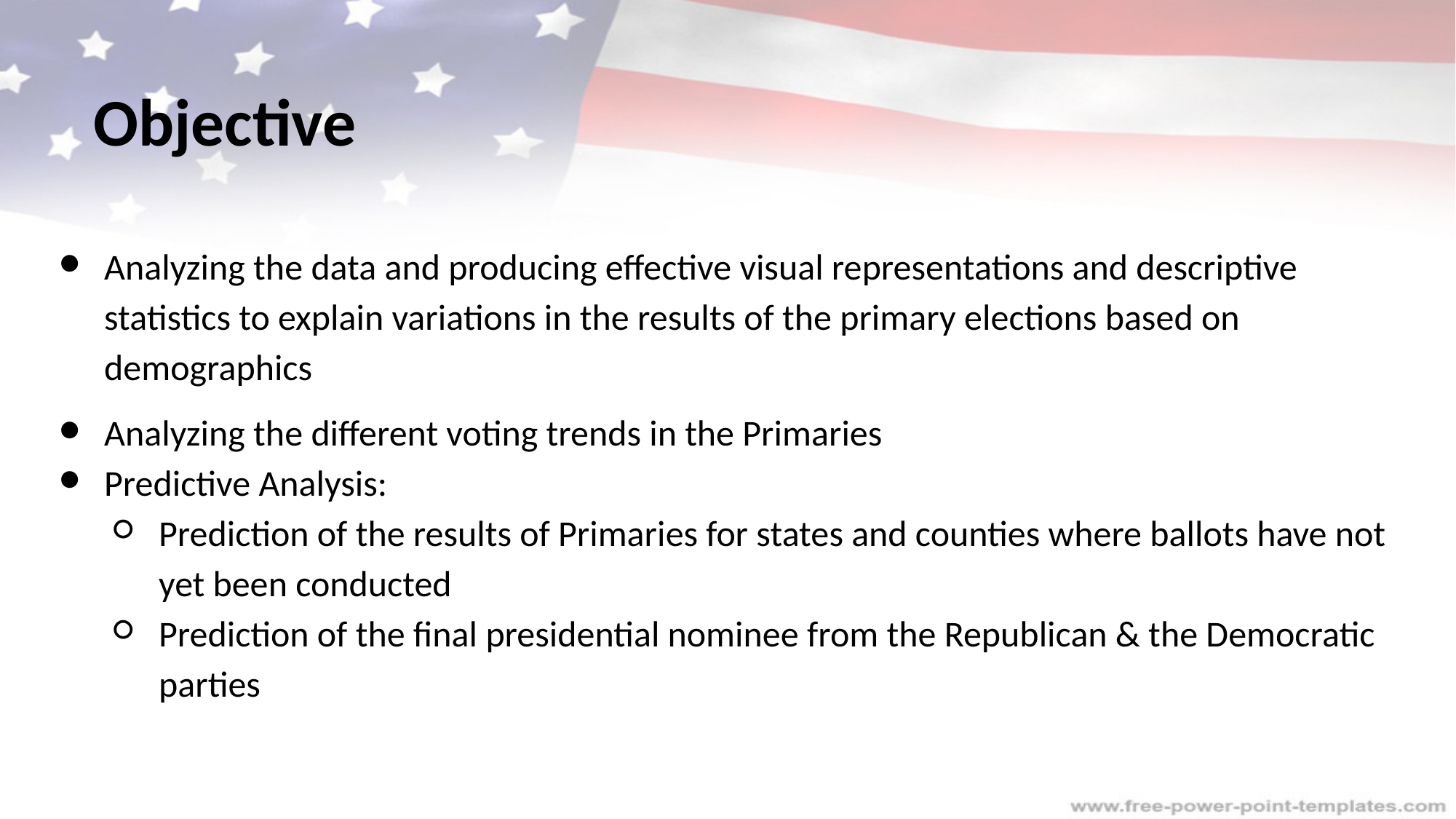

# Objective
Analyzing the data and producing effective visual representations and descriptive statistics to explain variations in the results of the primary elections based on demographics
Analyzing the different voting trends in the Primaries
Predictive Analysis:
Prediction of the results of Primaries for states and counties where ballots have not yet been conducted
Prediction of the final presidential nominee from the Republican & the Democratic parties